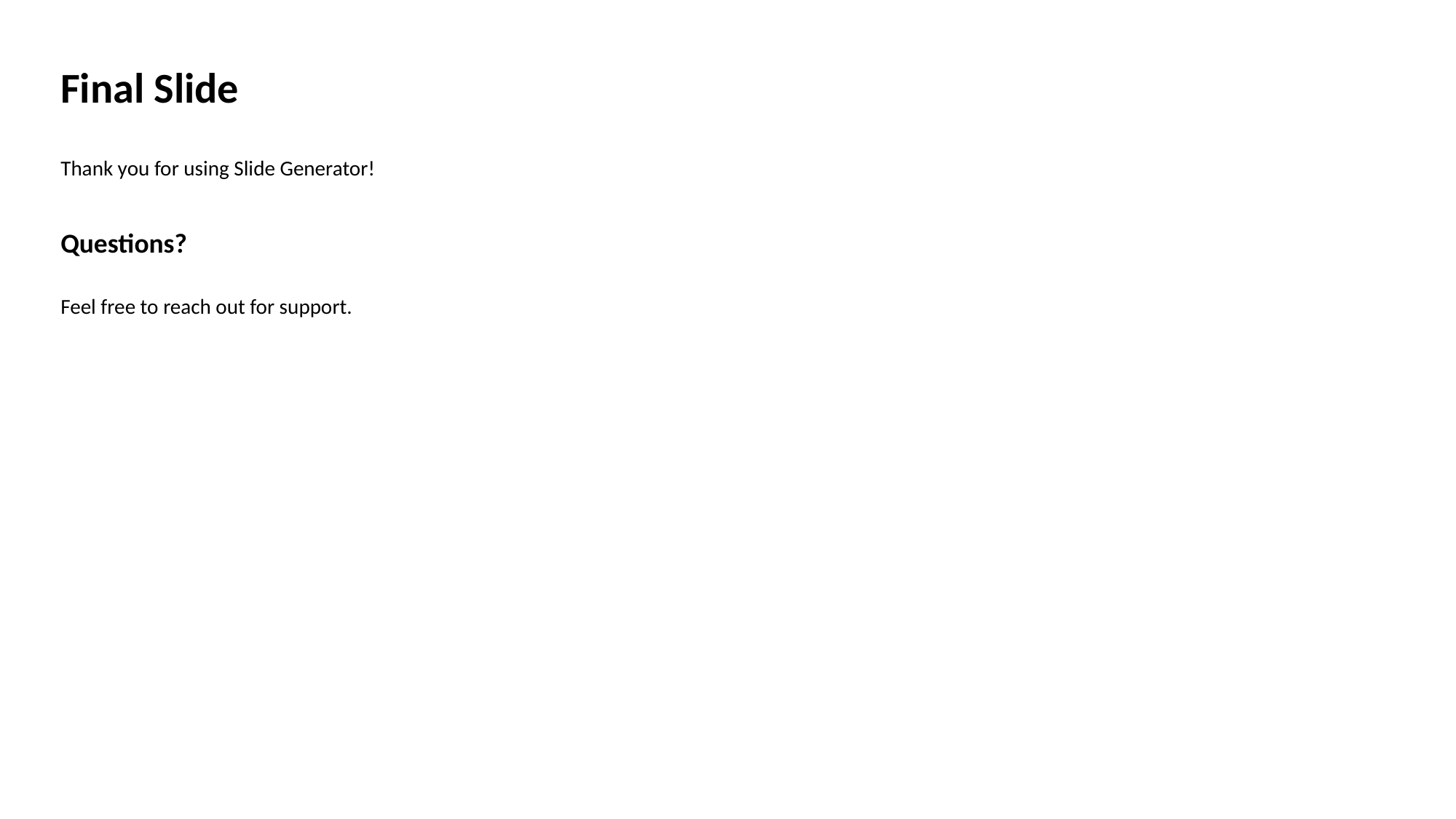

Final Slide
Thank you for using Slide Generator!
Questions?
Feel free to reach out for support.